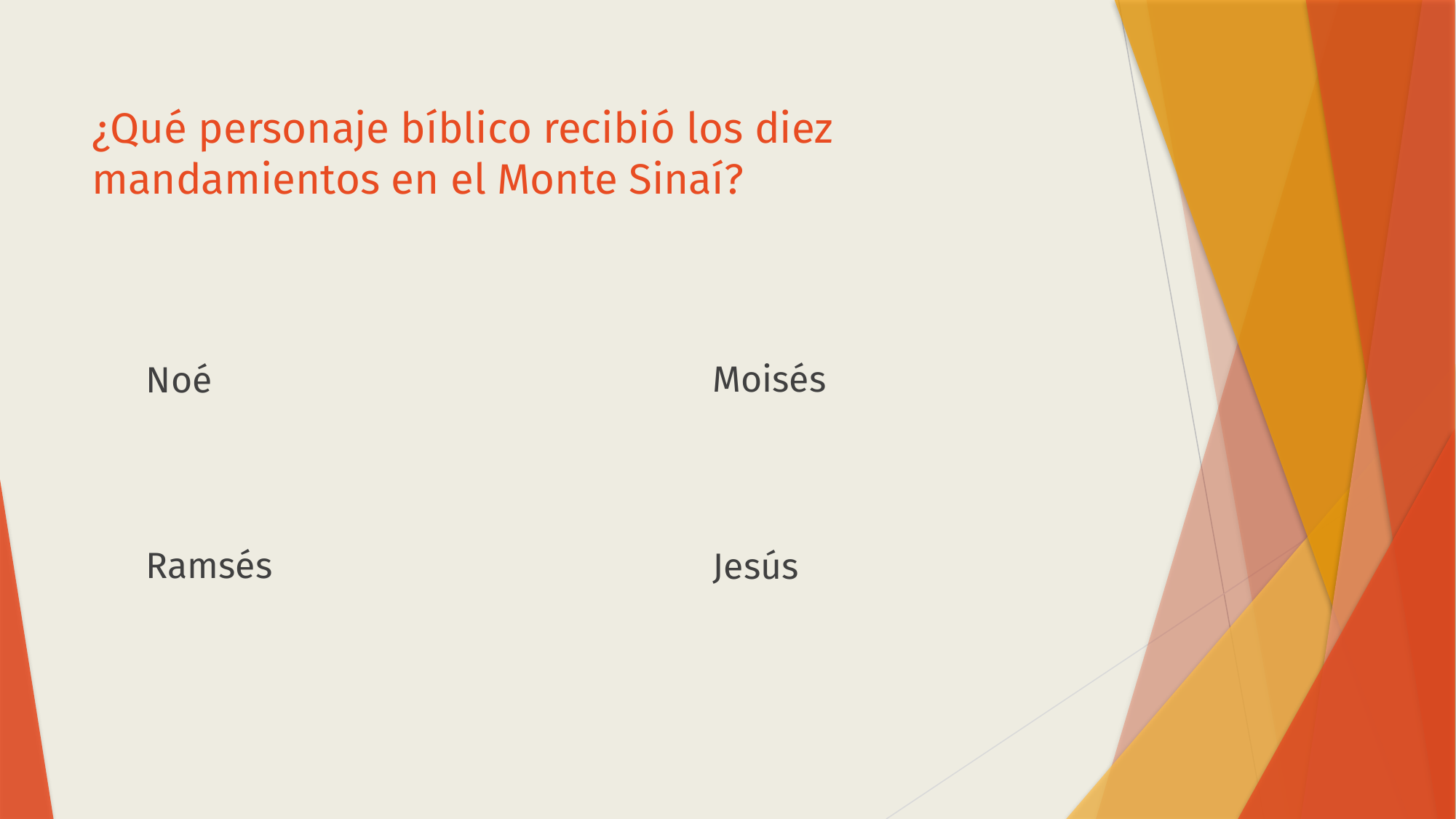

# ¿Qué personaje bíblico recibió los diez mandamientos en el Monte Sinaí?
Moisés
Noé
Ramsés
Jesús